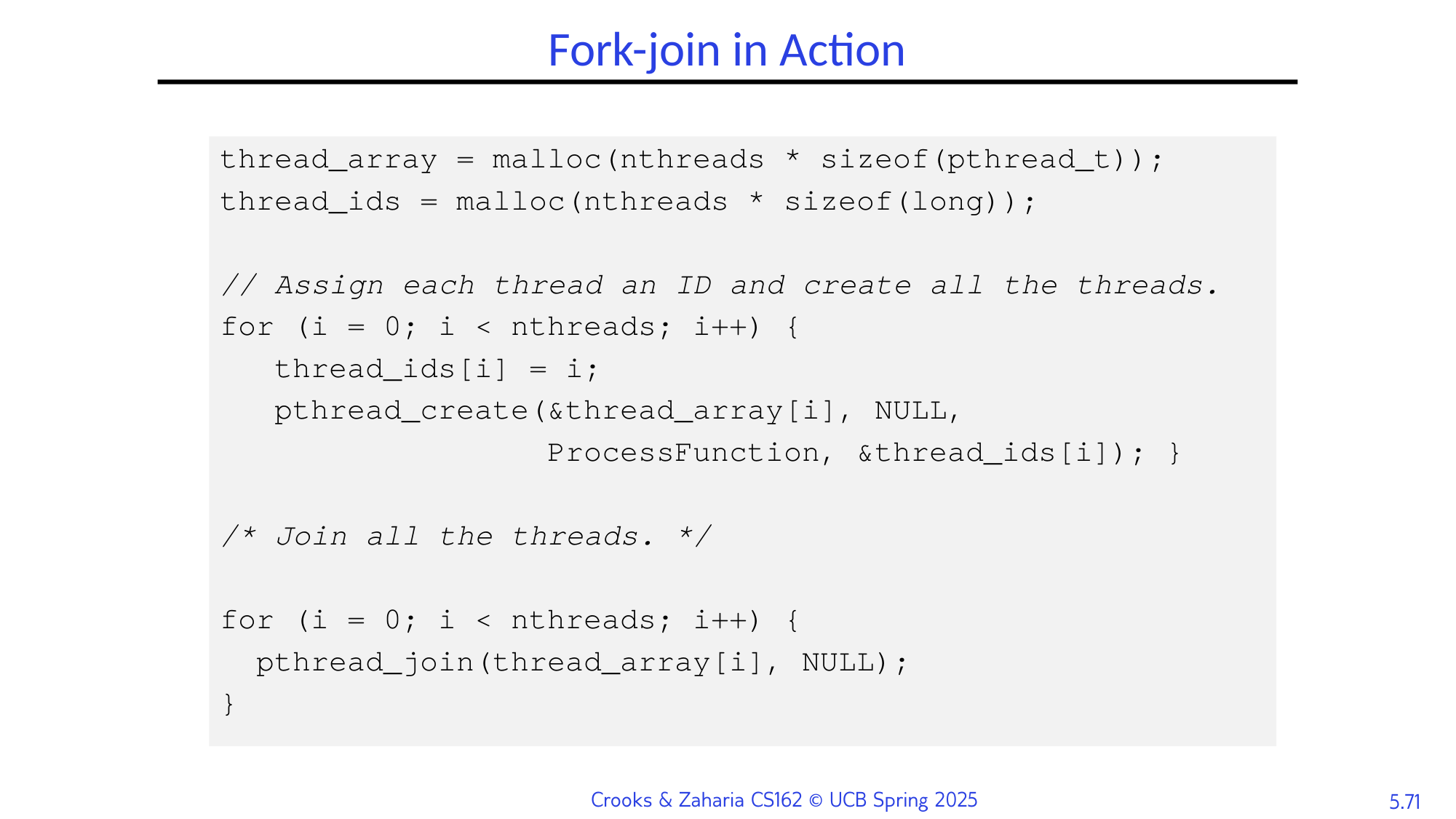

# Fork-join in Action
thread_array = malloc(nthreads * sizeof(pthread_t));
thread_ids = malloc(nthreads * sizeof(long));

// Assign each thread an ID and create all the threads.
for (i = 0; i < nthreads; i++) {
   thread_ids[i] = i;
   pthread_create(&thread_array[i], NULL,
                  ProcessFunction, &thread_ids[i]); }

/* Join all the threads. */

for (i = 0; i < nthreads; i++) {
  pthread_join(thread_array[i], NULL);
}